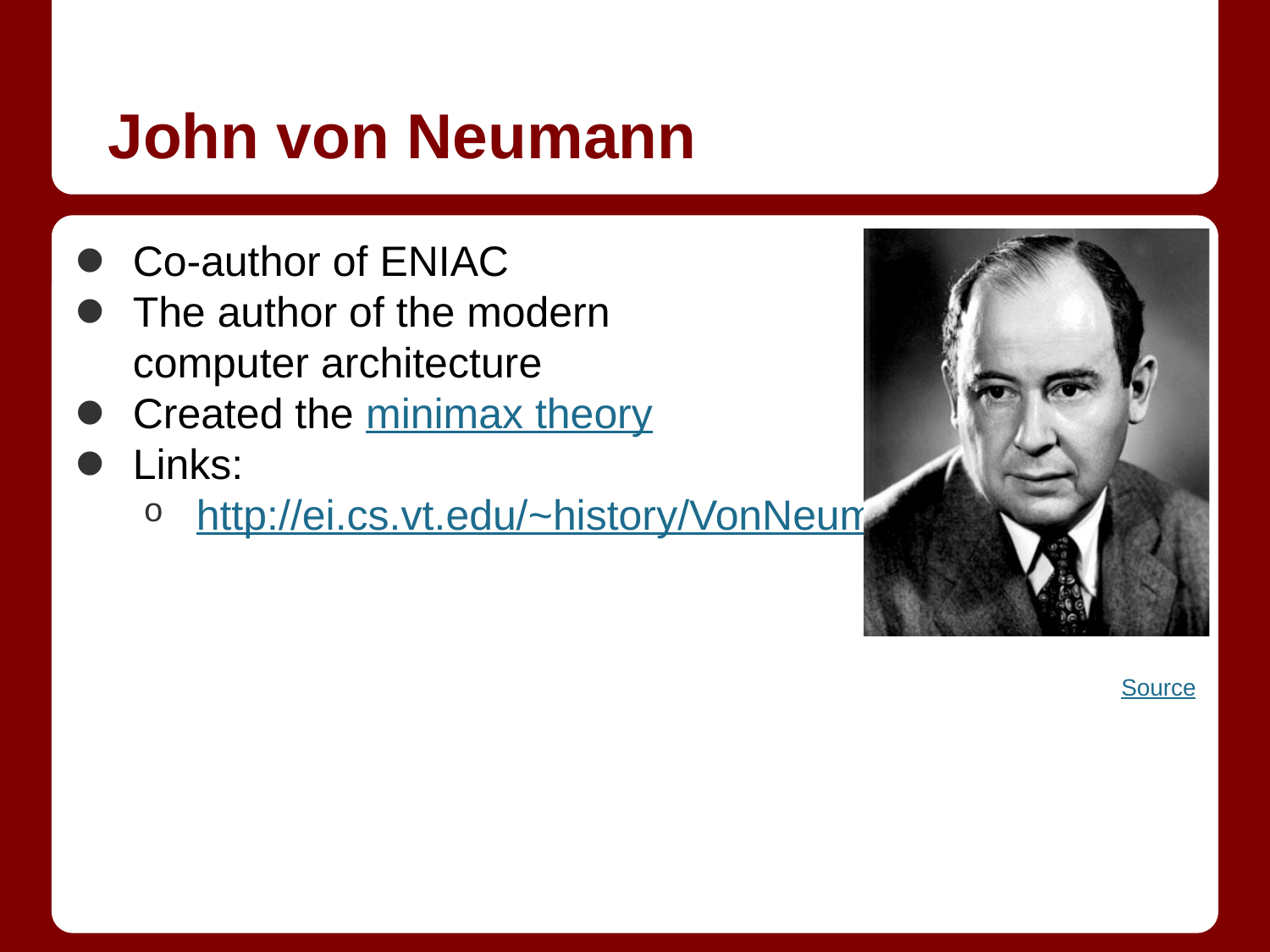

# John von Neumann
Co-author of ENIAC
The author of the modern
computer architecture
Created the minimax theory
Links:
http://ei.cs.vt.edu/~history/VonNeumann.html

Source